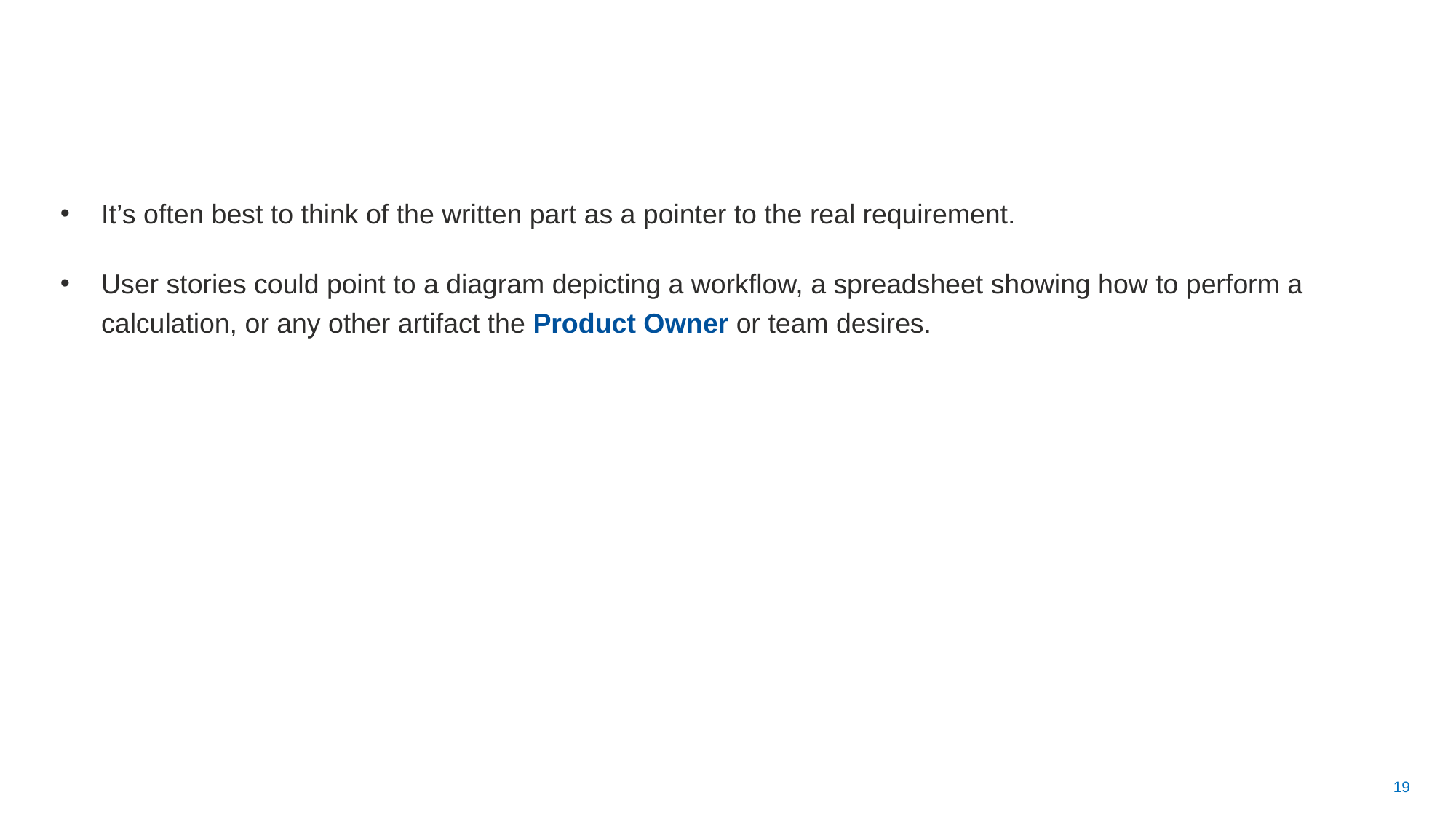

#
It’s often best to think of the written part as a pointer to the real requirement.
User stories could point to a diagram depicting a workflow, a spreadsheet showing how to perform a calculation, or any other artifact the Product Owner or team desires.